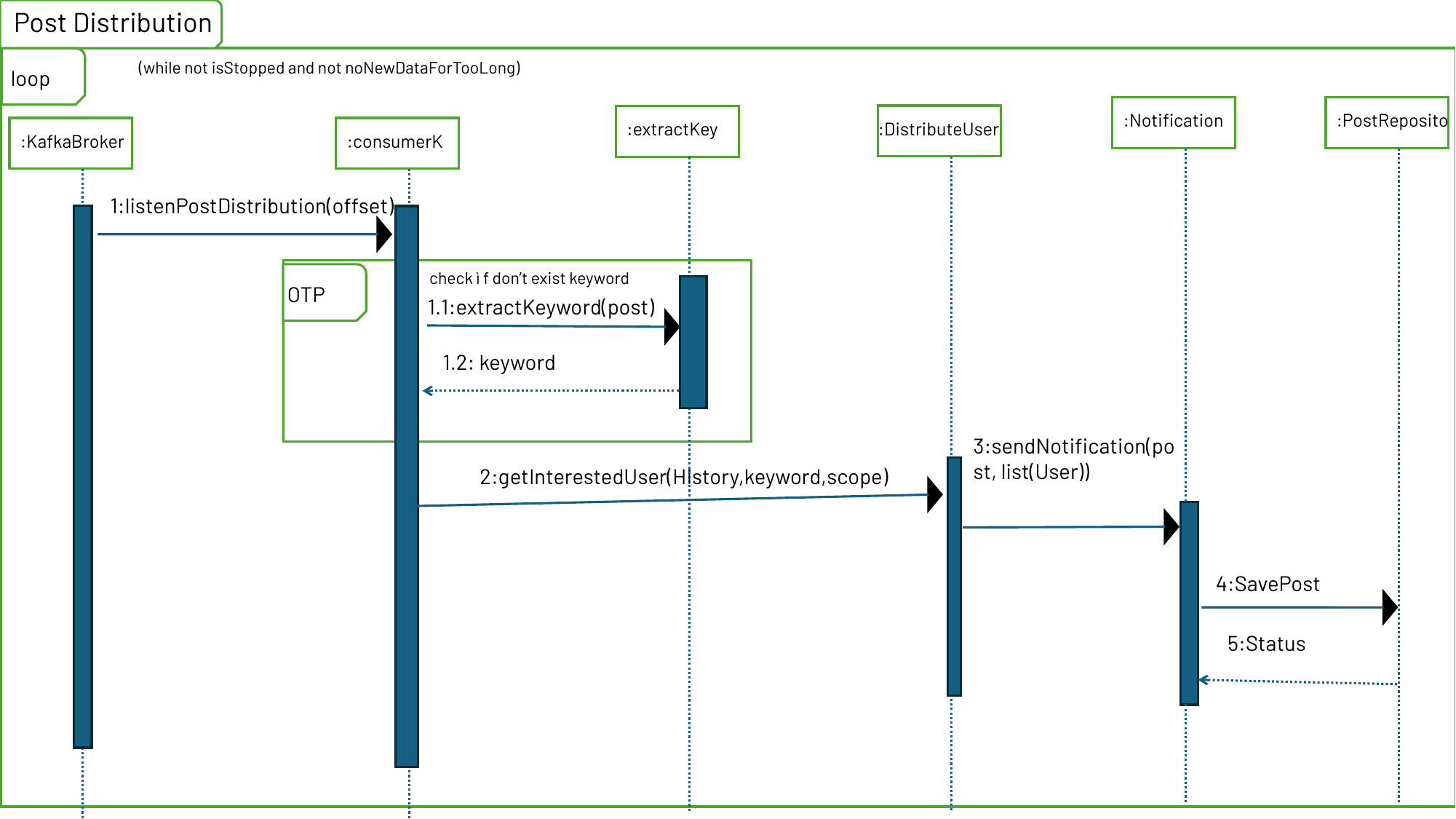

Post Distribution

(while not isStopped and not noNewDataForTooLong)
loop

:Notification

:PostReposito

:DistributeUser

:extractKey

:KafkaBroker

:consumerK
1:listenPostDistribution(offset)

  check ì f don’t exist keyword
OTP

1.1:extractKeyword(post)

1.2: keyword
3:sendNotification(post, list(User))

2:getInterestedUser(History,keyword,scope)

4:SavePost

5:Status